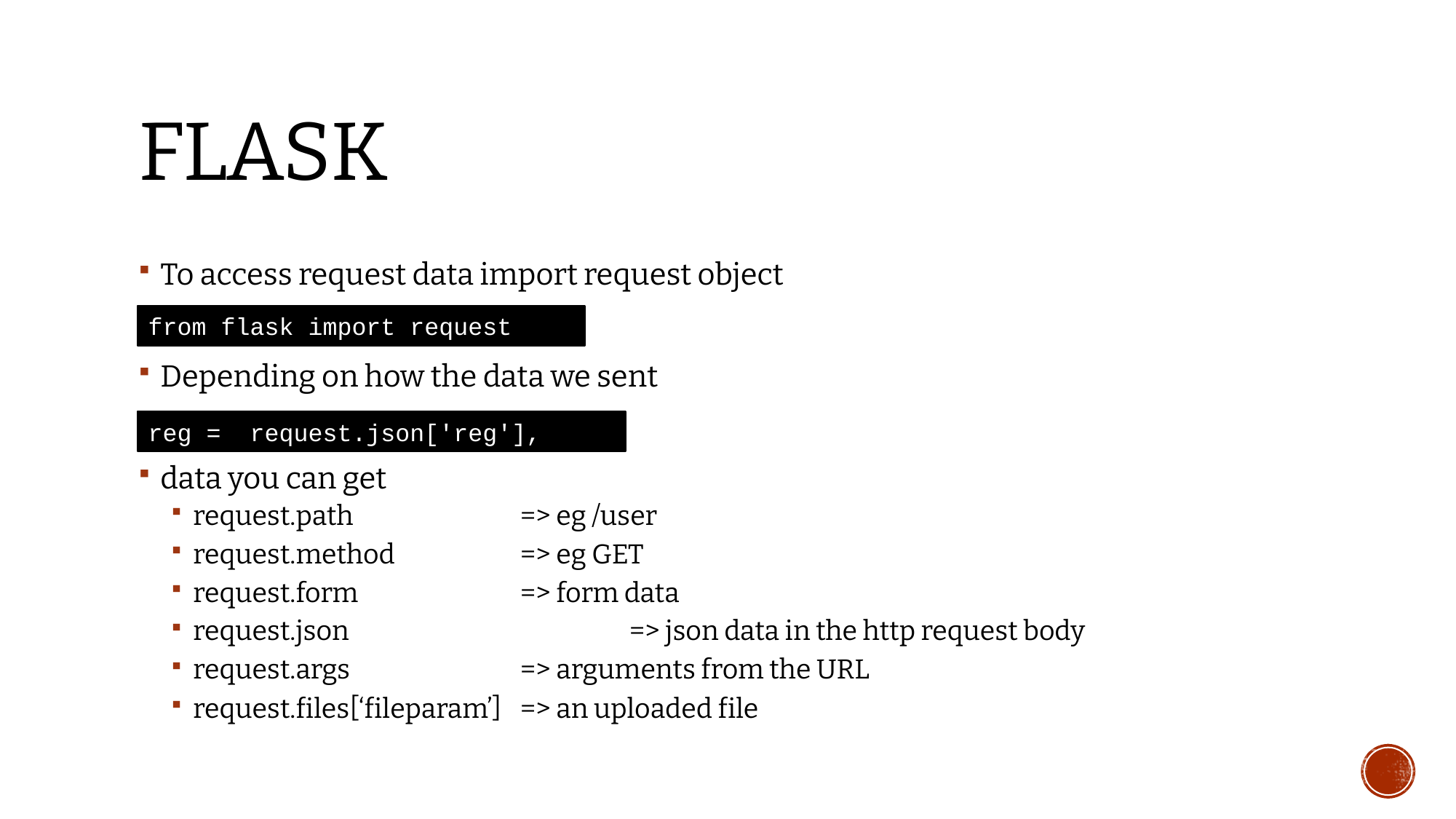

# Flask
To access request data import request object

Depending on how the data we sent

data you can get
request.path  		=> eg /user
request.method  		=> eg GET
request.form  		=> form data
request.json			=> json data in the http request body
request.args  		=> arguments from the URL
request.files[‘fileparam’] 	=> an uploaded file

from flask import request
reg =  request.json['reg'],